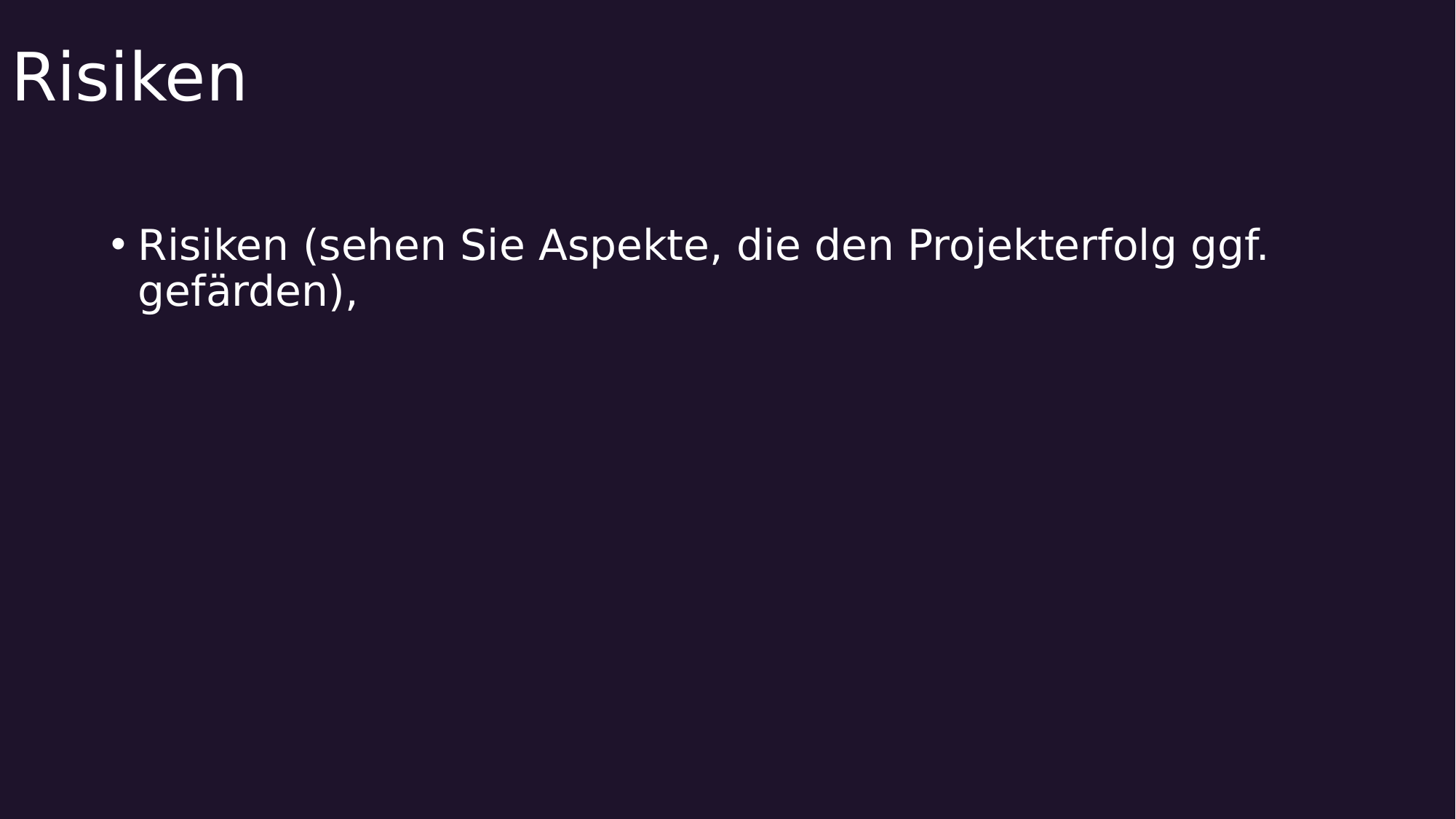

# Risiken
Risiken (sehen Sie Aspekte, die den Projekterfolg ggf. gefärden),